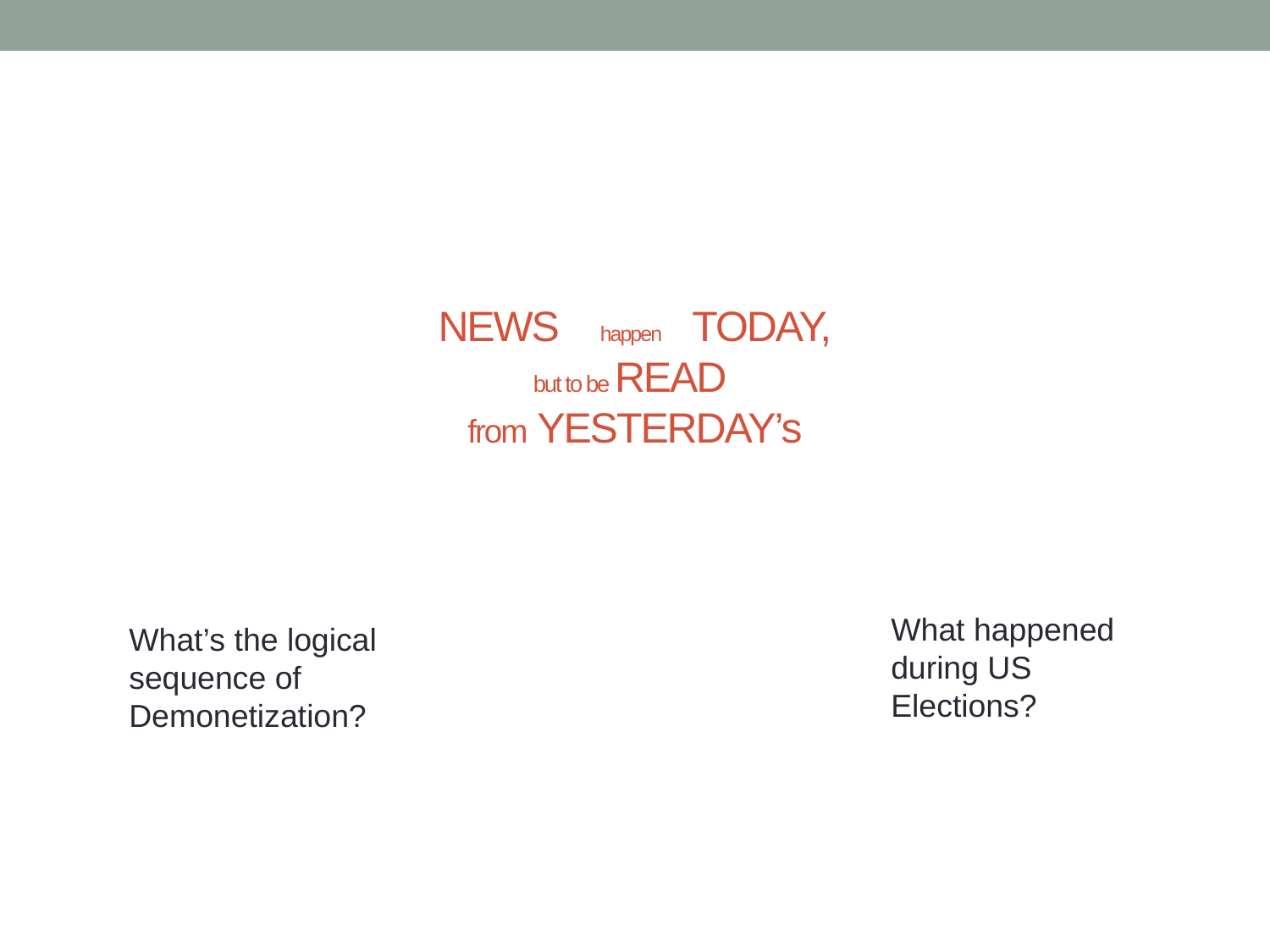

# NEWS    happen   TODAY, but to be READ from YESTERDAY’s
What happened during US Elections?
What’s the logical sequence of Demonetization?